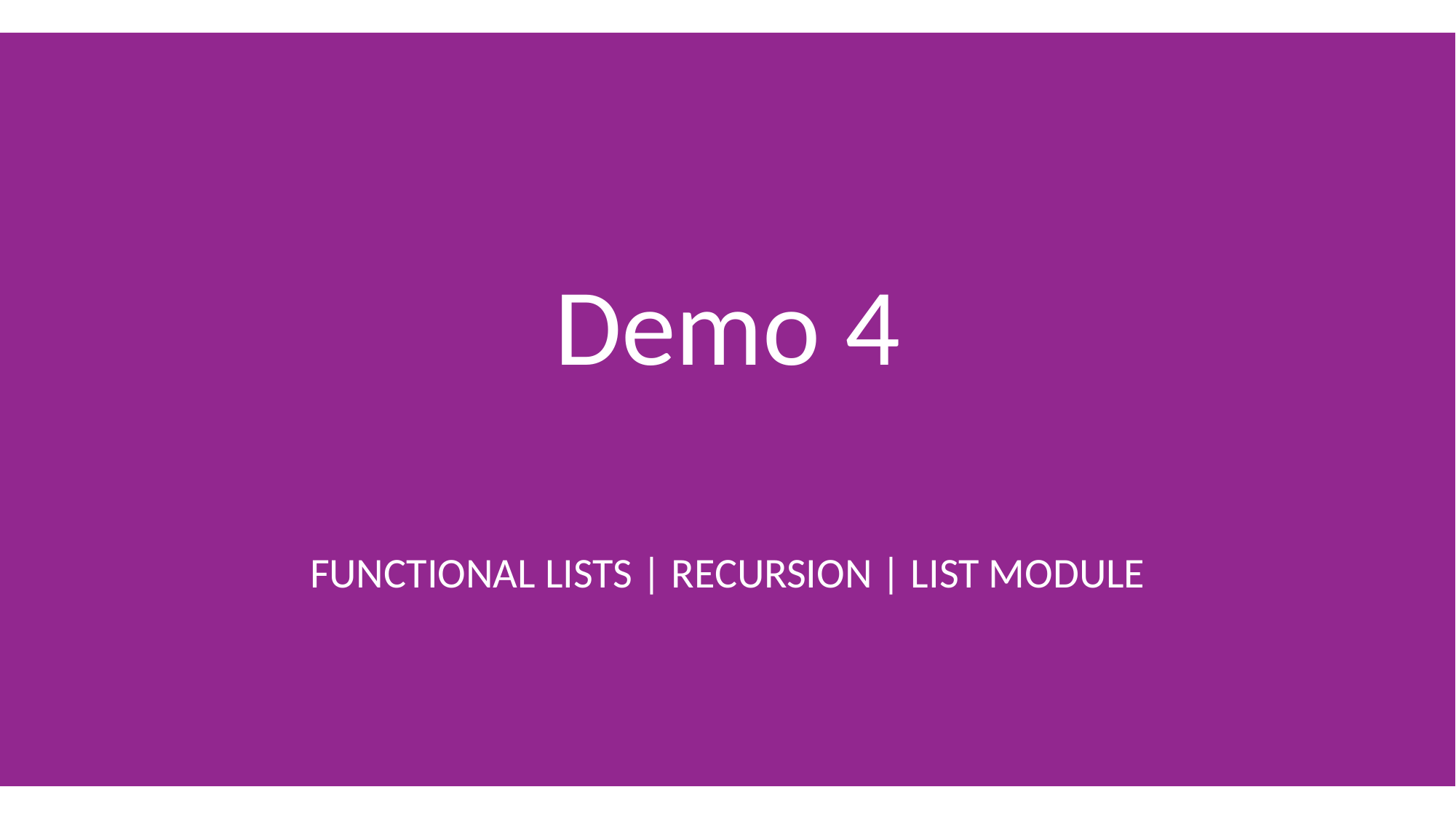

# Demo 4
Functional lists | Recursion | List module